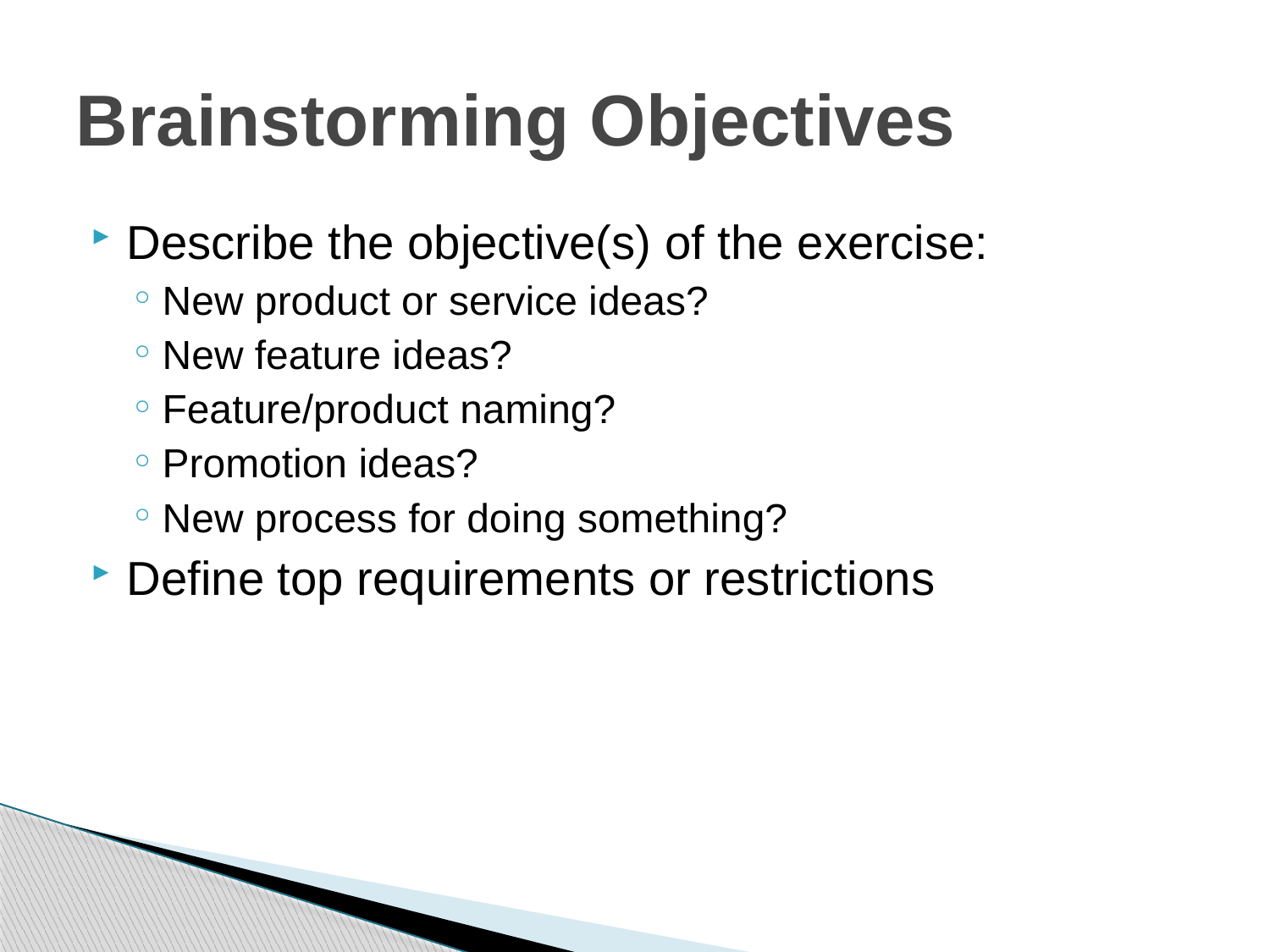

# Brainstorming Objectives
Describe the objective(s) of the exercise:
New product or service ideas?
New feature ideas?
Feature/product naming?
Promotion ideas?
New process for doing something?
Define top requirements or restrictions